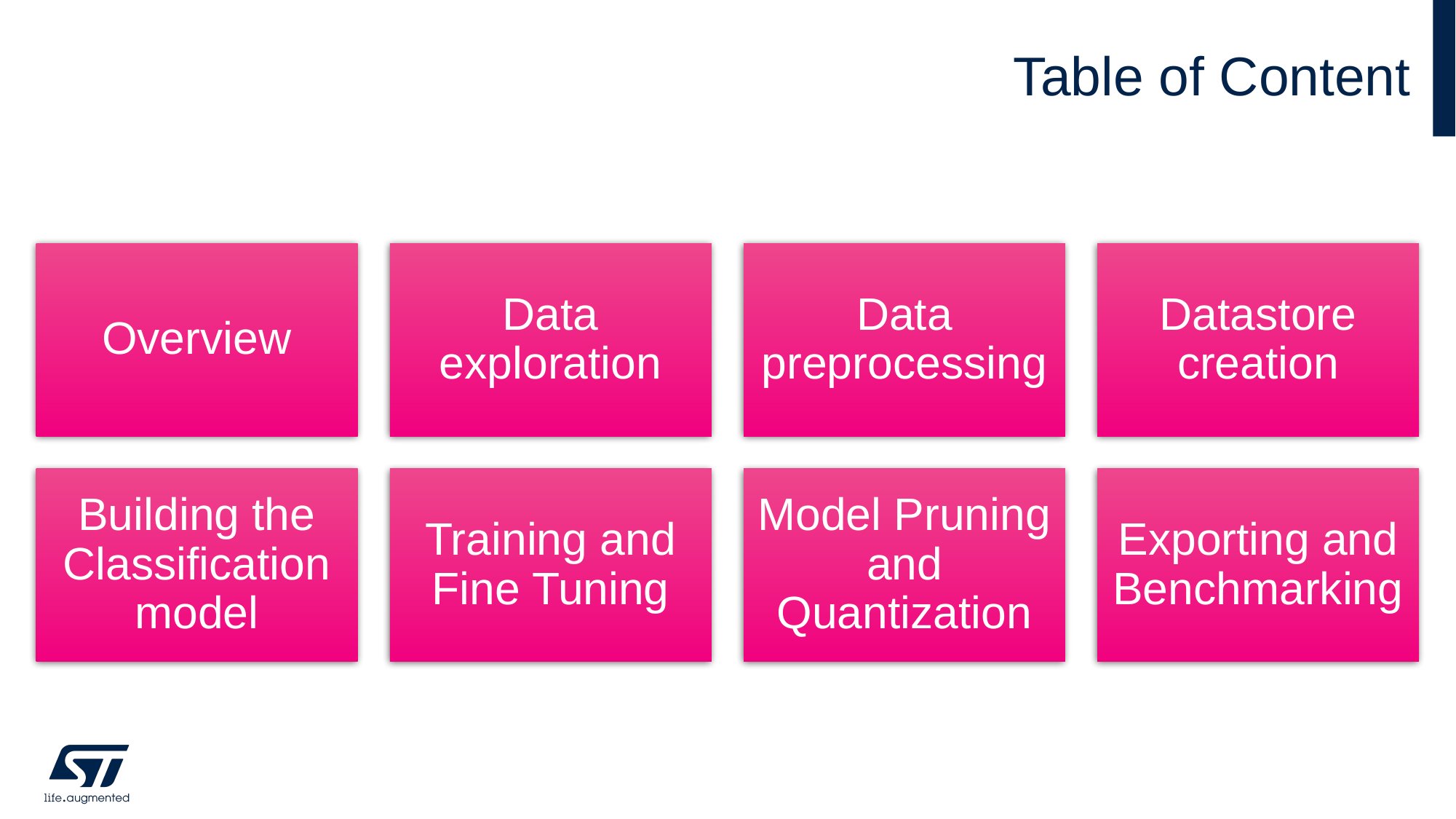

# Table of Content

Overview

Data exploration

Data preprocessing

Datastore creation

Building the Classification model

Training and Fine Tuning

Model Pruning and Quantization

Exporting and Benchmarking